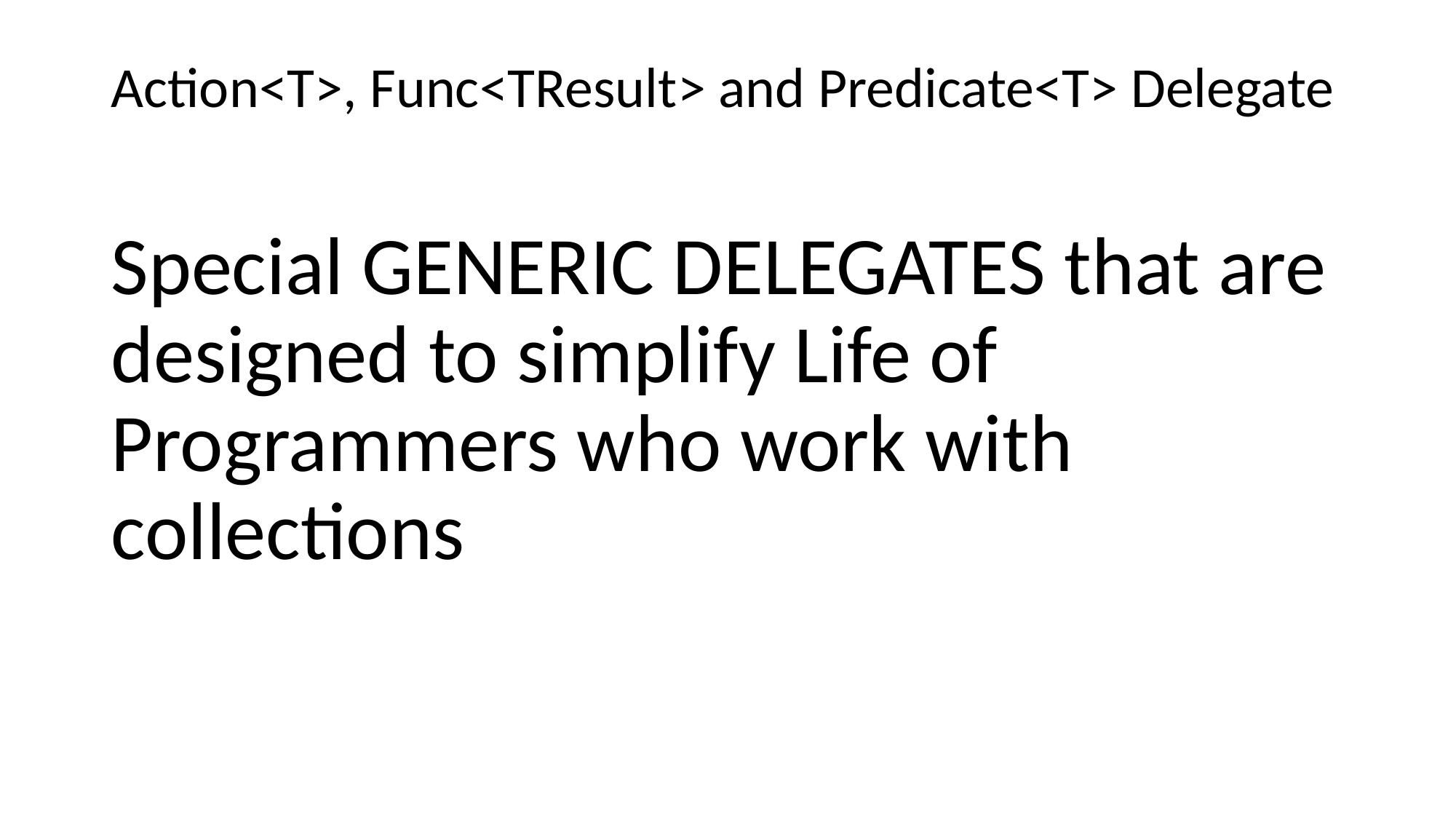

# Action<T>, Func<TResult> and Predicate<T> Delegate
Special GENERIC DELEGATES that are designed to simplify Life of Programmers who work with collections